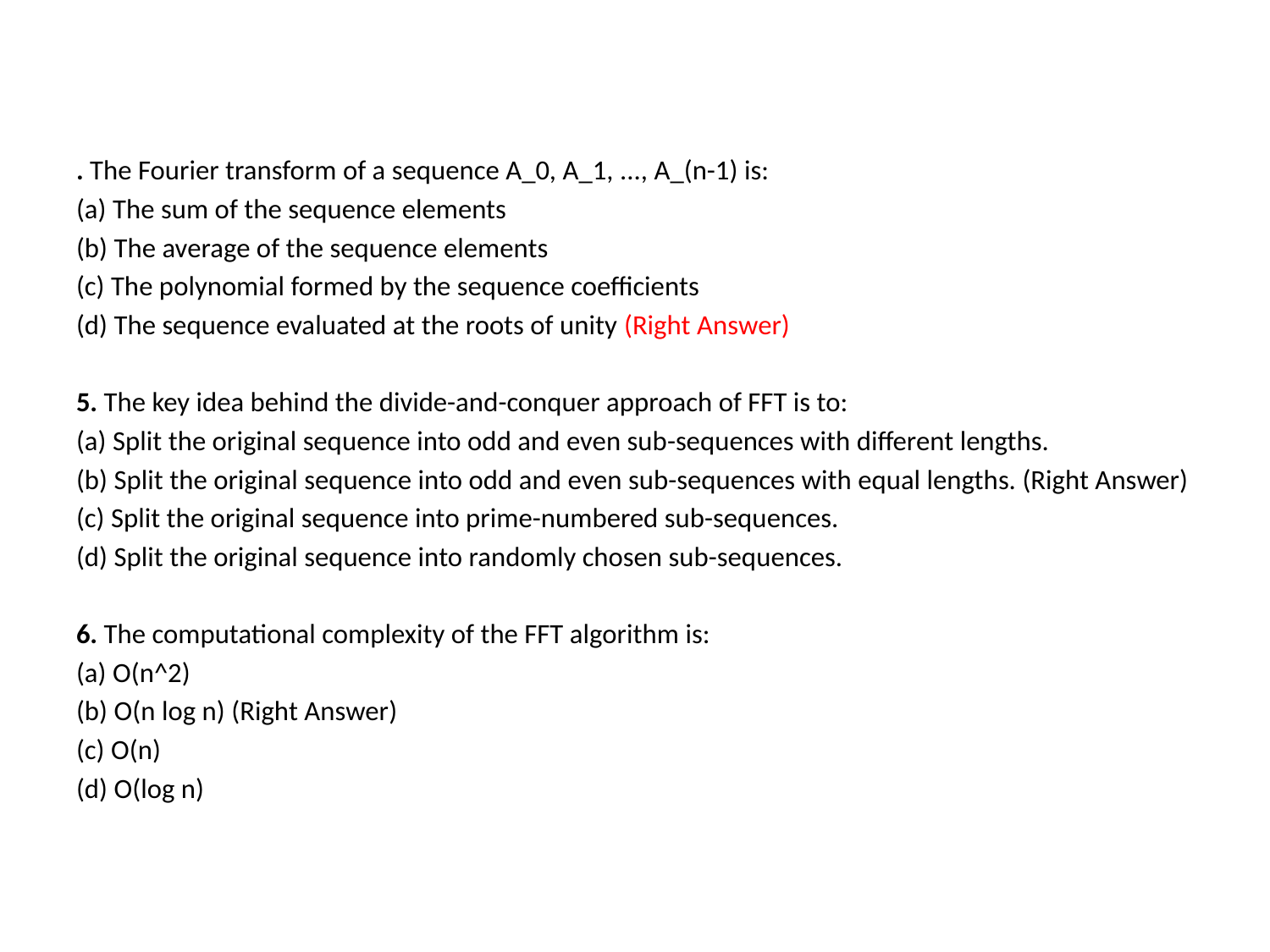

. The Fourier transform of a sequence A_0, A_1, ..., A_(n-1) is:
(a) The sum of the sequence elements
(b) The average of the sequence elements
(c) The polynomial formed by the sequence coefficients
(d) The sequence evaluated at the roots of unity (Right Answer)

5. The key idea behind the divide-and-conquer approach of FFT is to:
(a) Split the original sequence into odd and even sub-sequences with different lengths.
(b) Split the original sequence into odd and even sub-sequences with equal lengths. (Right Answer)
(c) Split the original sequence into prime-numbered sub-sequences.
(d) Split the original sequence into randomly chosen sub-sequences.

6. The computational complexity of the FFT algorithm is:
(a) O(n^2)
(b) O(n log n) (Right Answer)
(c) O(n)
(d) O(log n)